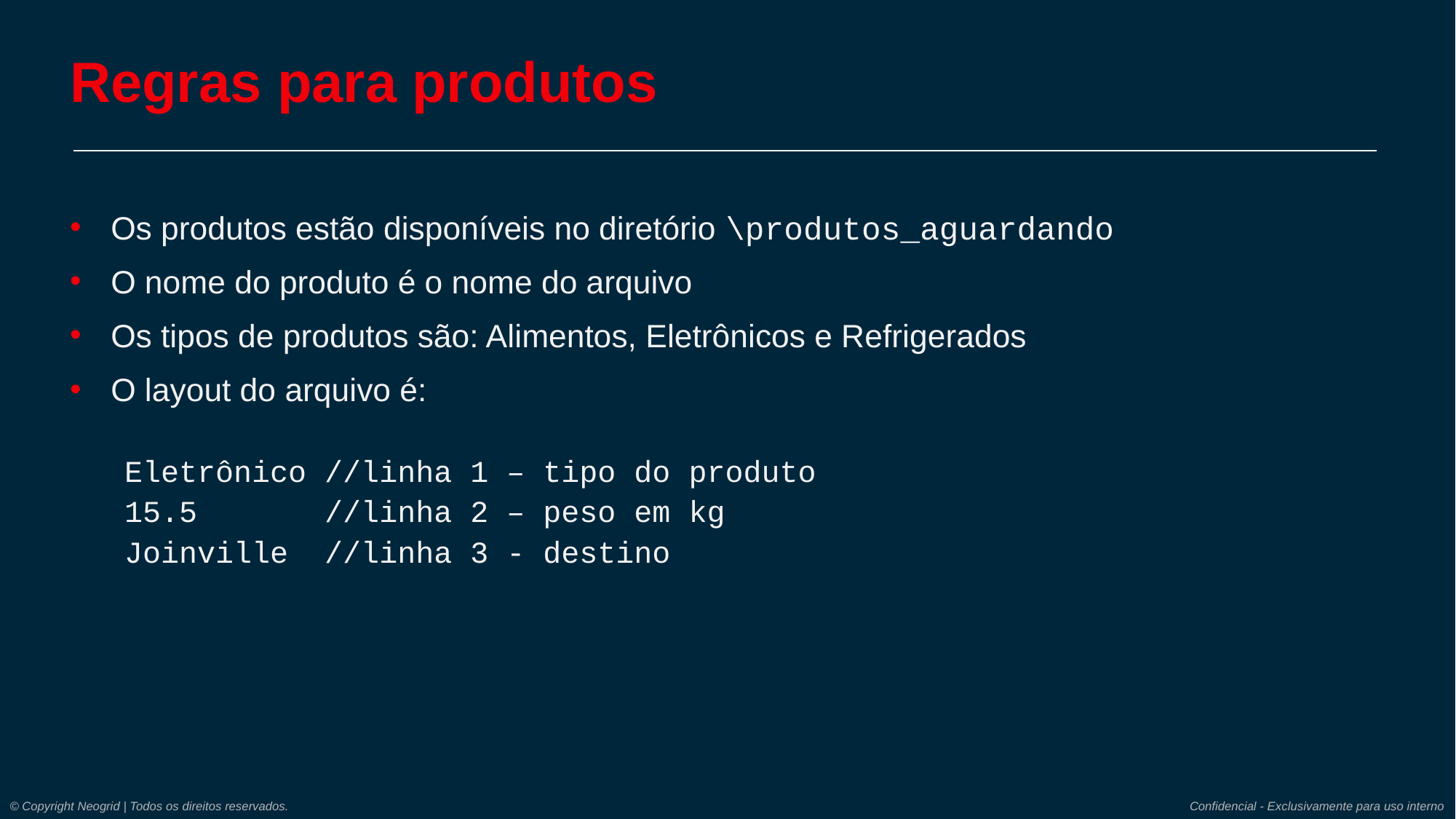

Regras para produtos
Os produtos estão disponíveis no diretório \produtos_aguardando
O nome do produto é o nome do arquivo
Os tipos de produtos são: Alimentos, Eletrônicos e Refrigerados
O layout do arquivo é:

Eletrônico //linha 1 – tipo do produto
15.5       //linha 2 – peso em kg
Joinville  //linha 3 - destino